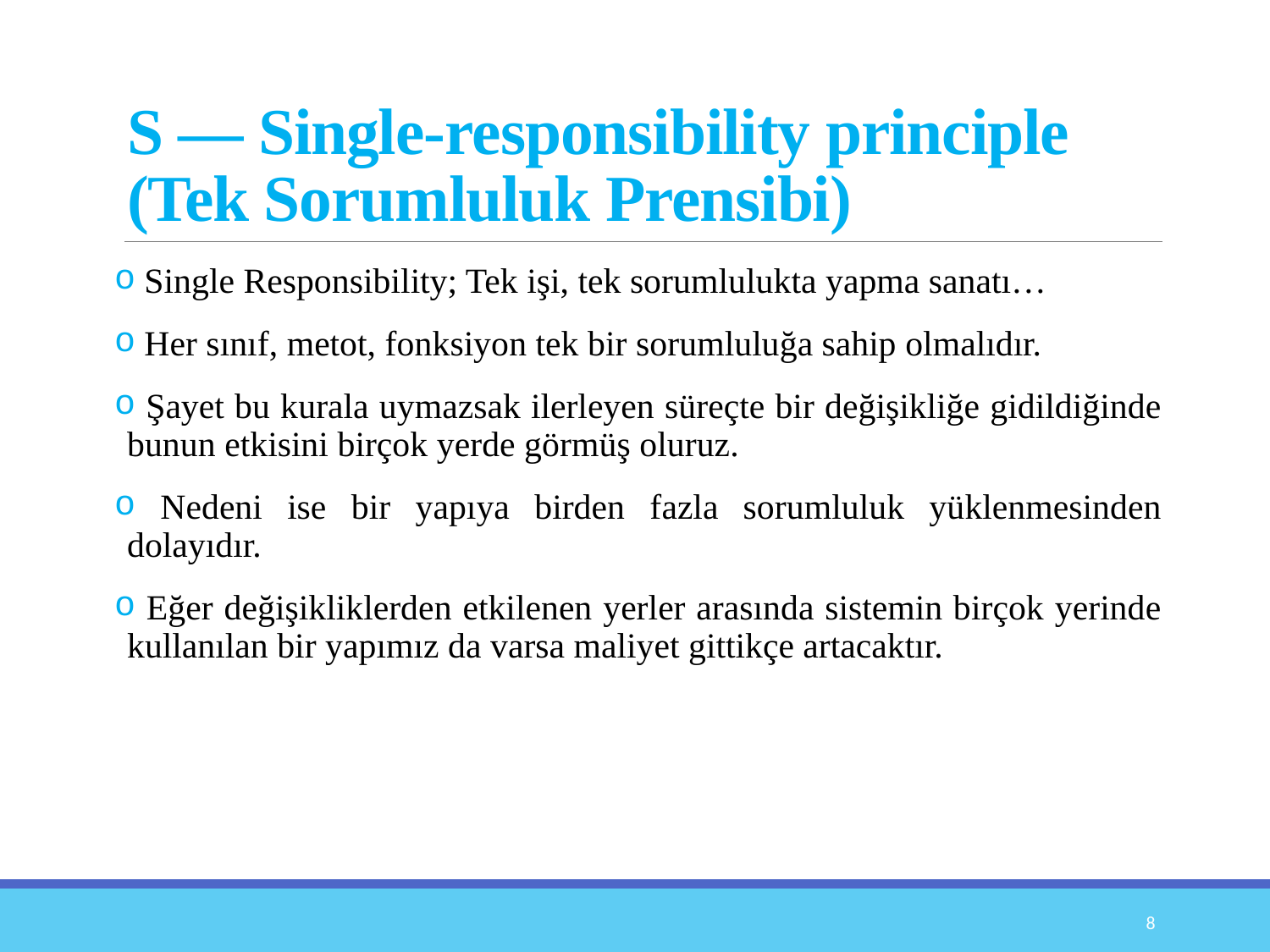

# S — Single-responsibility principle (Tek Sorumluluk Prensibi)
 Single Responsibility; Tek işi, tek sorumlulukta yapma sanatı…
 Her sınıf, metot, fonksiyon tek bir sorumluluğa sahip olmalıdır.
 Şayet bu kurala uymazsak ilerleyen süreçte bir değişikliğe gidildiğinde bunun etkisini birçok yerde görmüş oluruz.
 Nedeni ise bir yapıya birden fazla sorumluluk yüklenmesinden dolayıdır.
 Eğer değişikliklerden etkilenen yerler arasında sistemin birçok yerinde kullanılan bir yapımız da varsa maliyet gittikçe artacaktır.
8